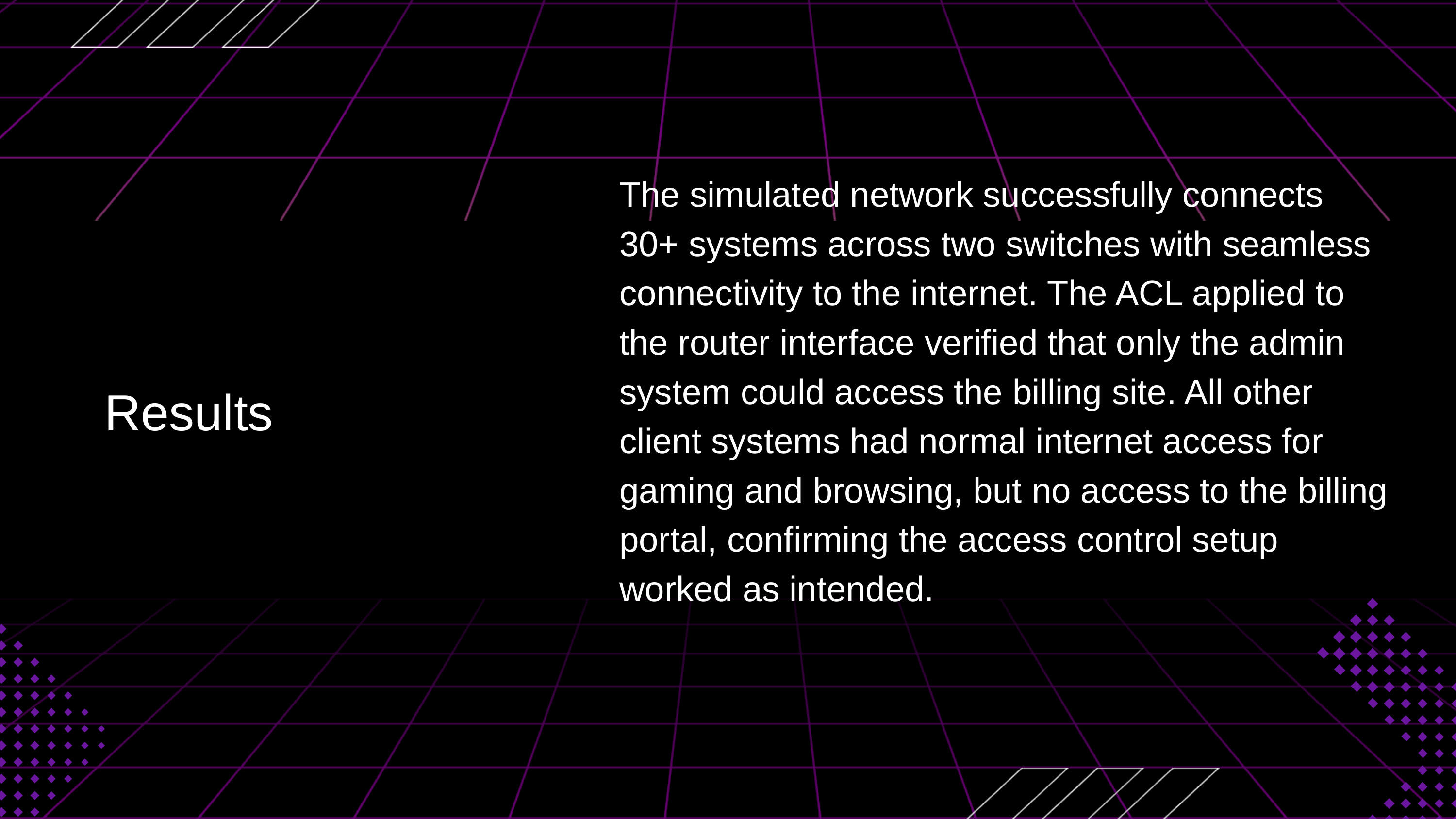

The simulated network successfully connects 30+ systems across two switches with seamless connectivity to the internet. The ACL applied to the router interface verified that only the admin system could access the billing site. All other client systems had normal internet access for gaming and browsing, but no access to the billing portal, confirming the access control setup worked as intended.
Results